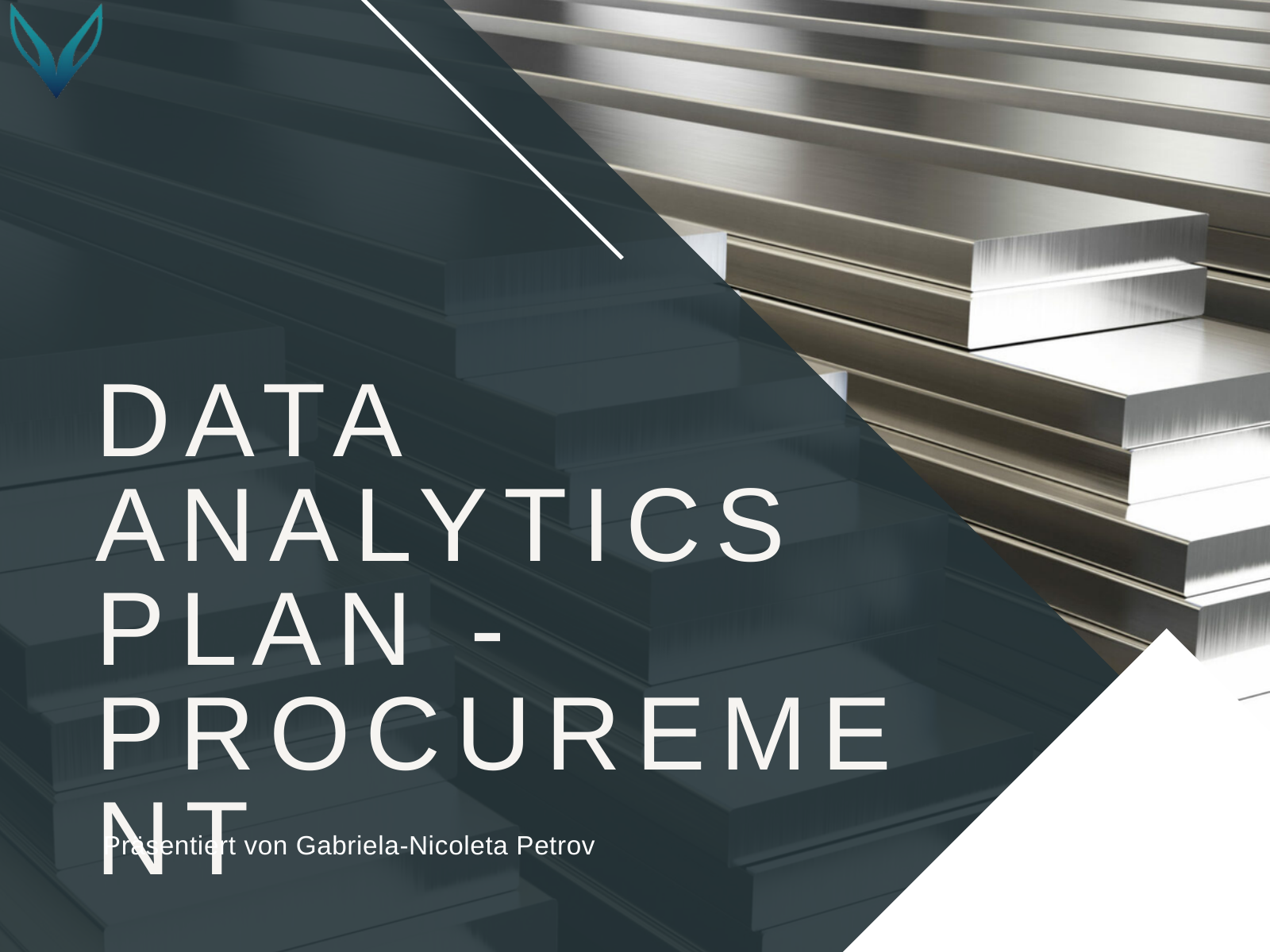

DATA ANALYTICS PLAN - PROCUREMENT
 Präsentiert von Gabriela-Nicoleta Petrov